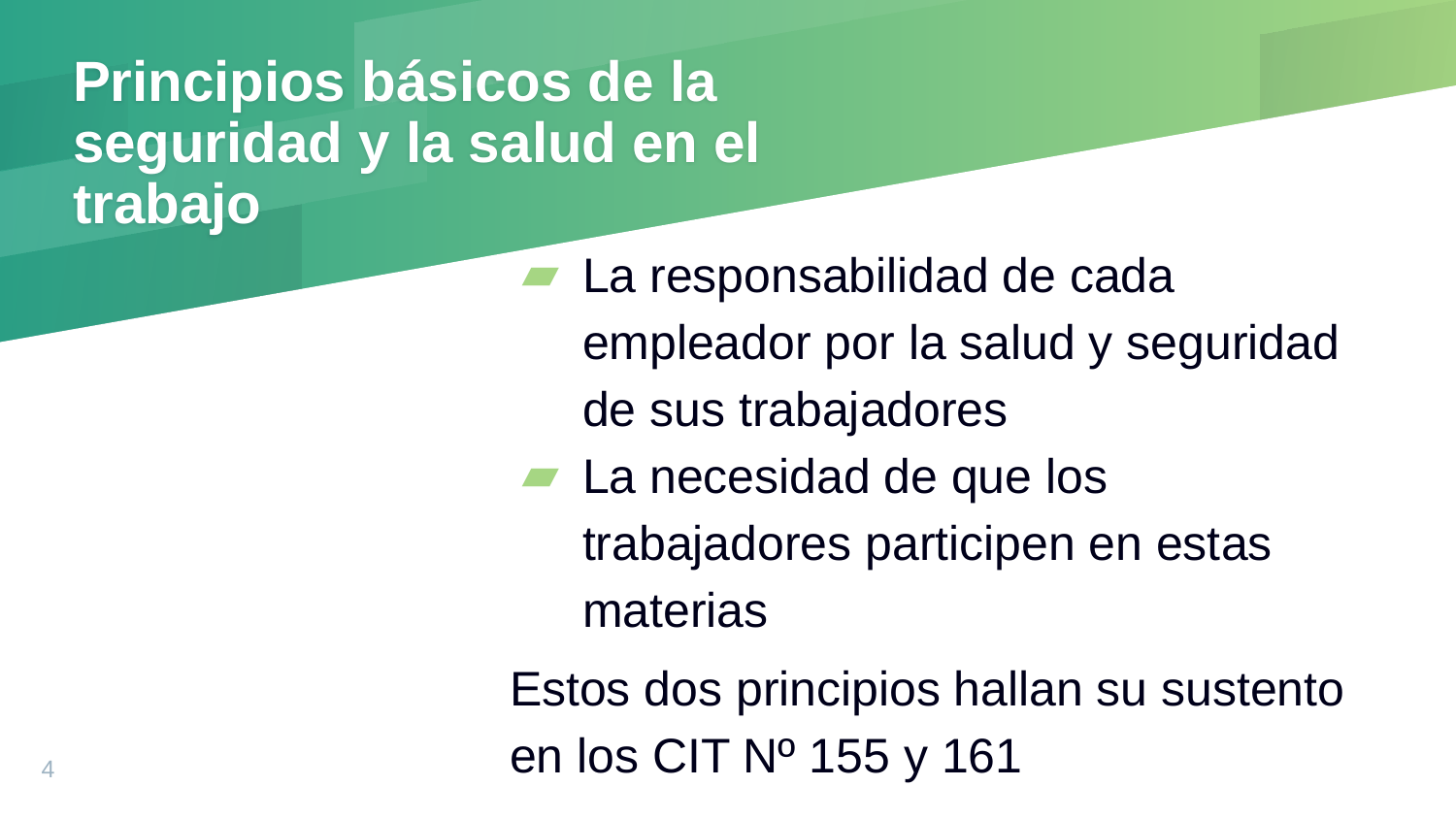

# Principios básicos de la seguridad y la salud en el trabajo
La responsabilidad de cada empleador por la salud y seguridad de sus trabajadores
La necesidad de que los trabajadores participen en estas materias
Estos dos principios hallan su sustento en los CIT Nº 155 y 161
4